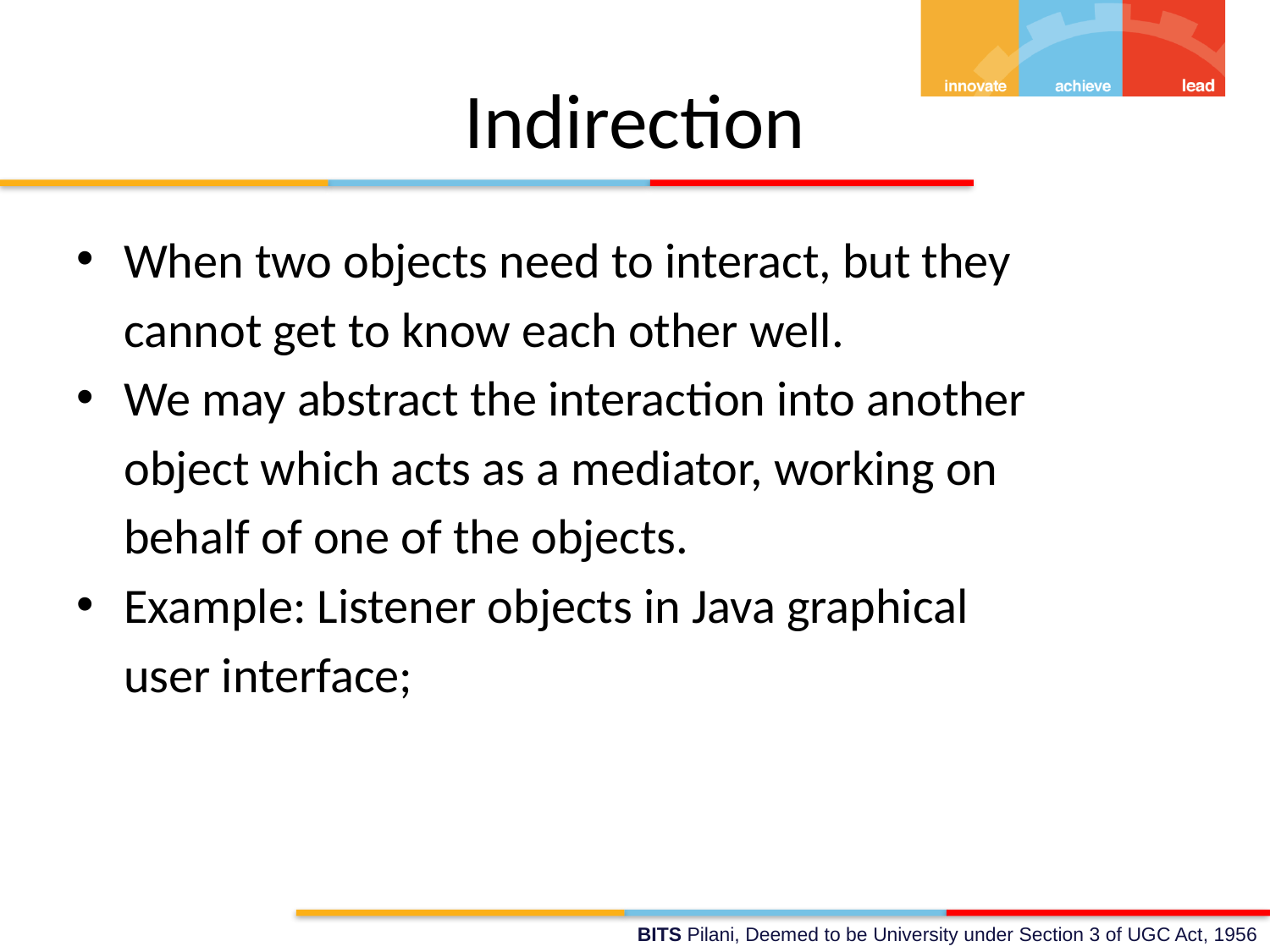

# Indirection
When two objects need to interact, but they
	cannot get to know each other well.
We may abstract the interaction into another
	object which acts as a mediator, working on
	behalf of one of the objects.
Example: Listener objects in Java graphical
	user interface;